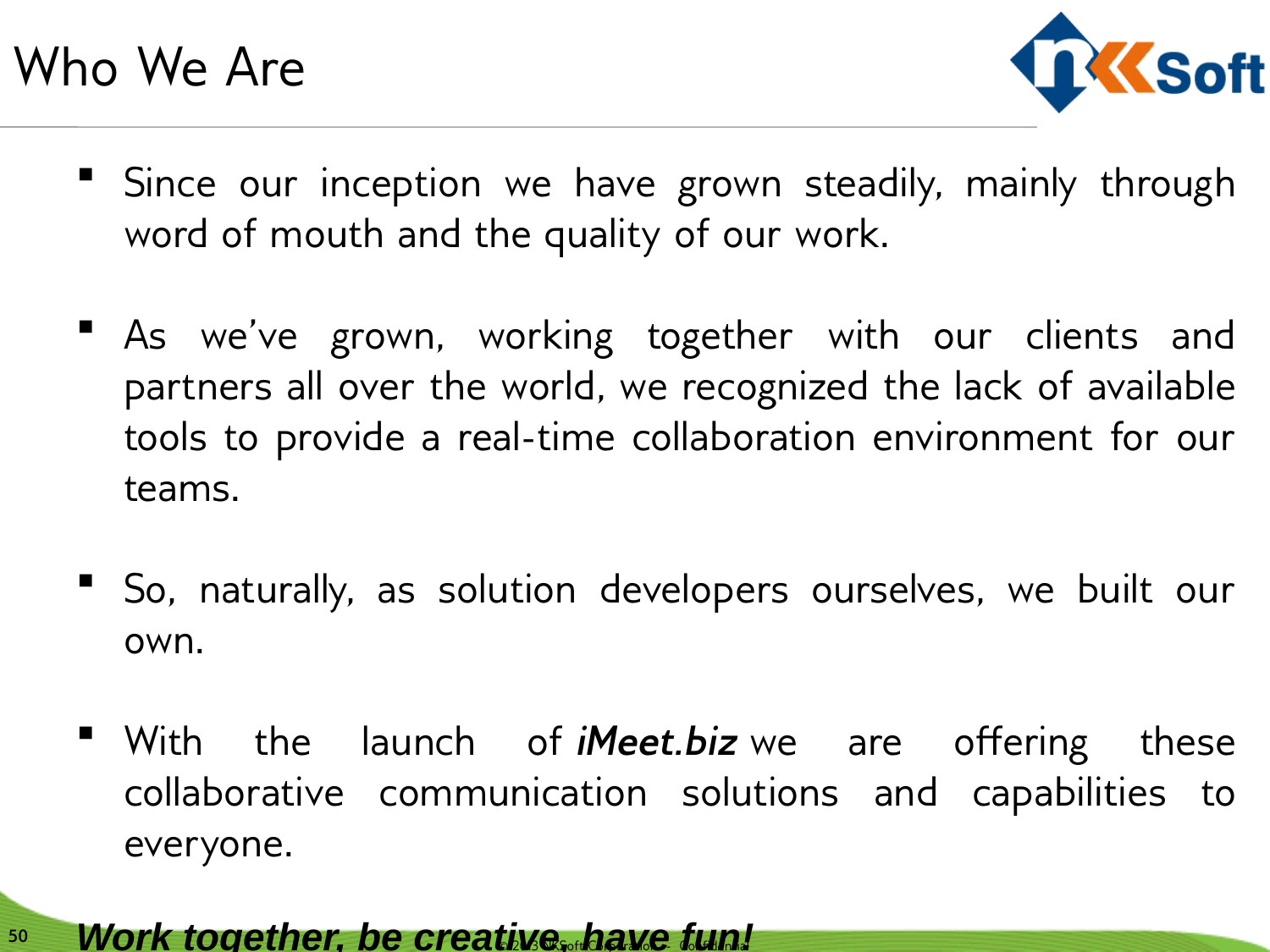

# Who We Are
Since our inception we have grown steadily, mainly through word of mouth and the quality of our work.

As we’ve grown, working together with our clients and partners all over the world, we recognized the lack of available tools to provide a real-time collaboration environment for our teams.

So, naturally, as solution developers ourselves, we built our own.

With the launch of iMeet.biz we are offering these collaborative communication solutions and capabilities to everyone.

Work together, be creative, have fun!